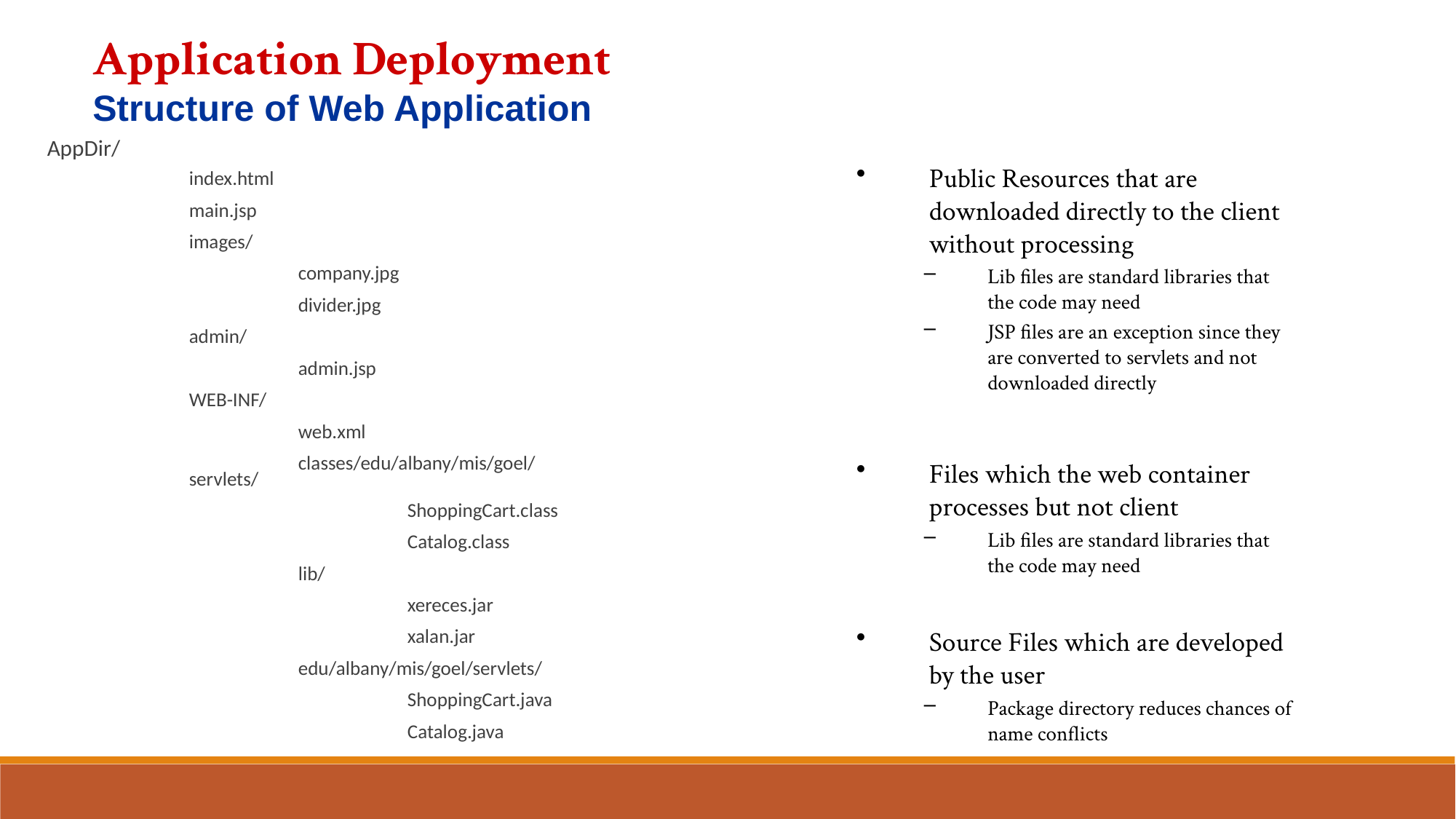

Application Deployment
Structure of Web Application
AppDir/
	index.html
	main.jsp
	images/
		company.jpg
		divider.jpg
	admin/
		admin.jsp
	WEB-INF/
		web.xml
		classes/edu/albany/mis/goel/servlets/
			ShoppingCart.class
			Catalog.class
		lib/
			xereces.jar
			xalan.jar
		edu/albany/mis/goel/servlets/
			ShoppingCart.java
			Catalog.java
Public Resources that are downloaded directly to the client without processing
Lib files are standard libraries that the code may need
JSP files are an exception since they are converted to servlets and not downloaded directly
Files which the web container processes but not client
Lib files are standard libraries that the code may need
Source Files which are developed by the user
Package directory reduces chances of name conflicts